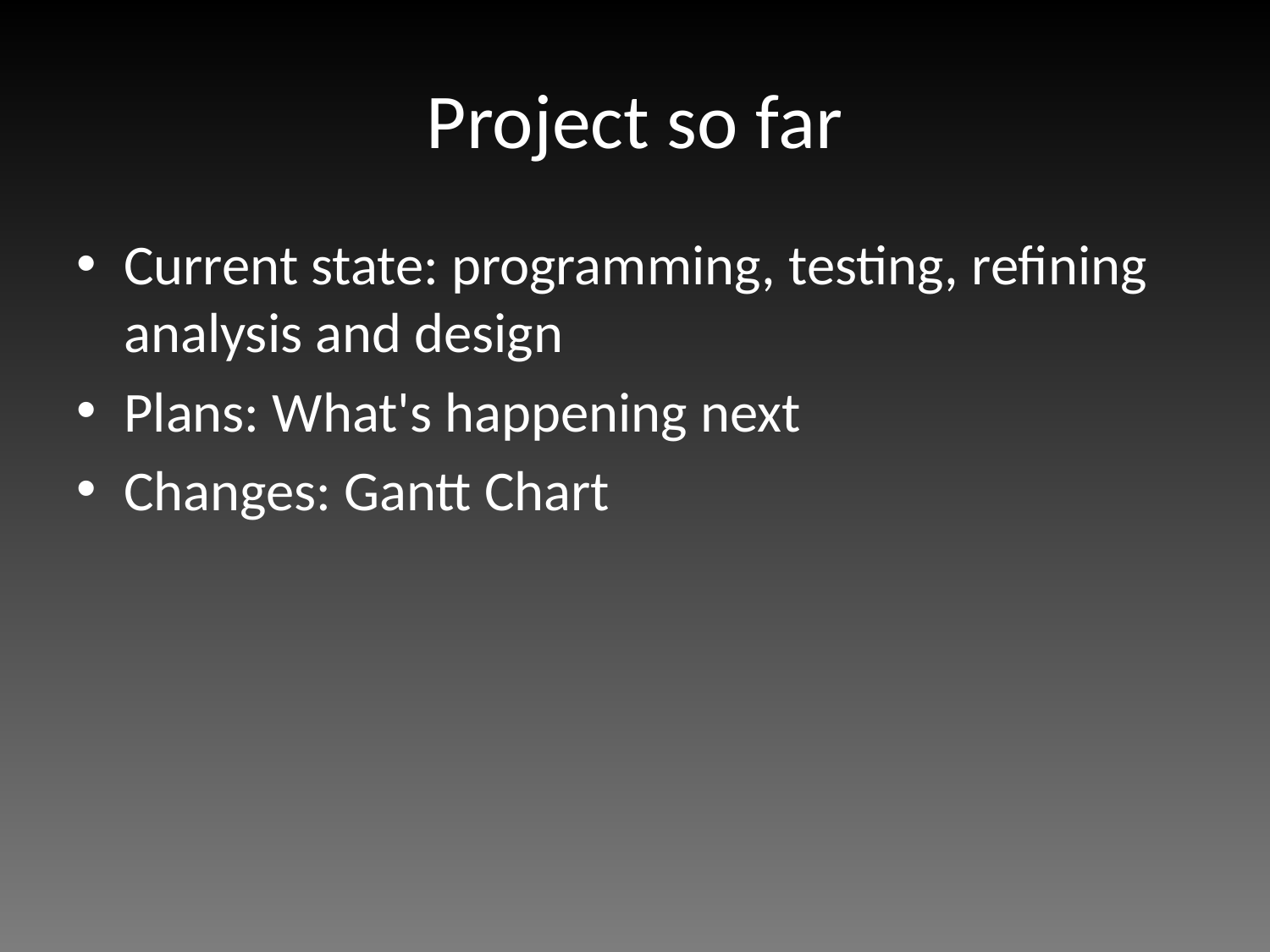

# Project so far
Current state: programming, testing, refining analysis and design
Plans: What's happening next
Changes: Gantt Chart